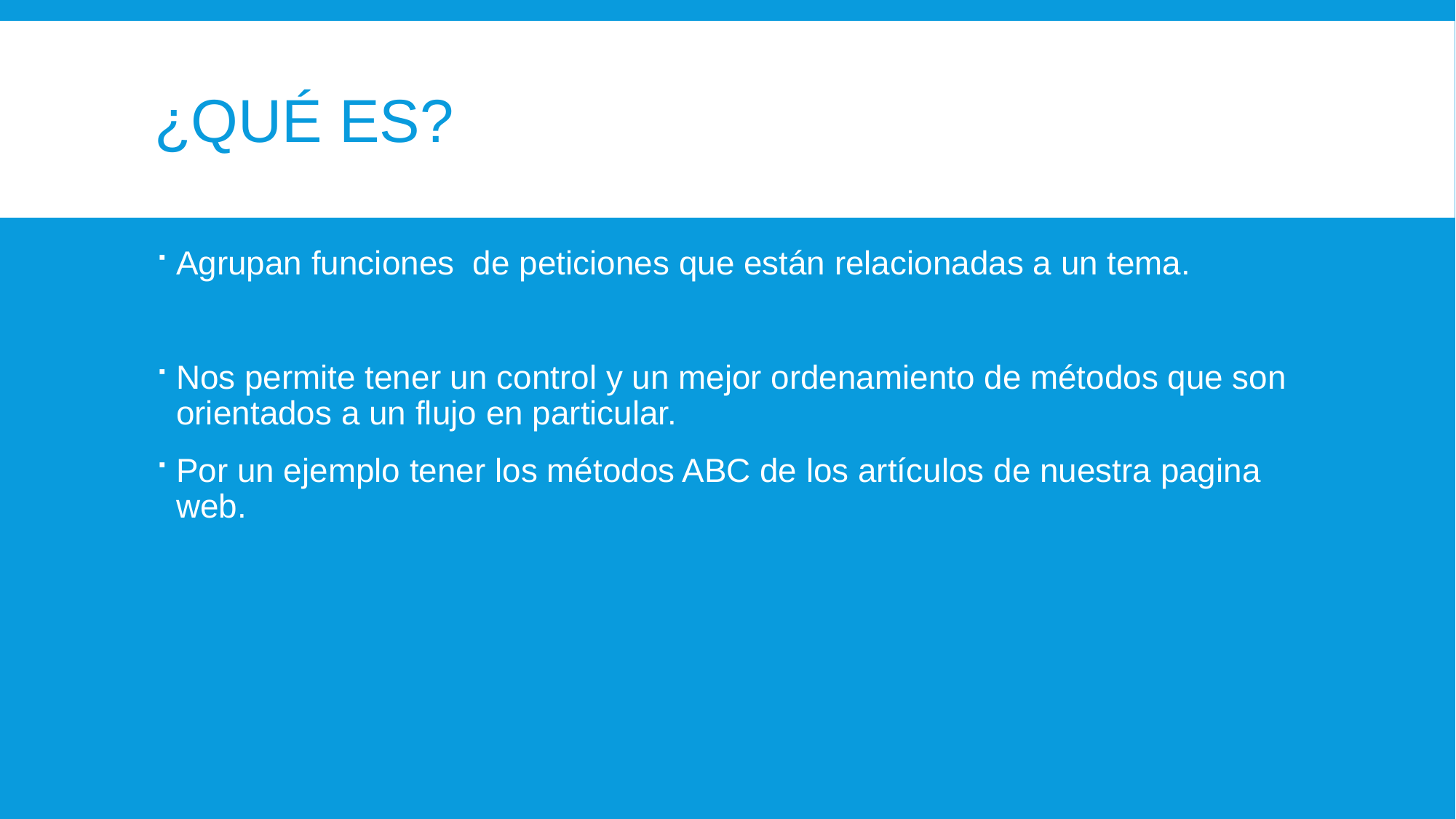

# ¿Qué es?
Agrupan funciones  de peticiones que están relacionadas a un tema.

Nos permite tener un control y un mejor ordenamiento de métodos que son orientados a un flujo en particular.
Por un ejemplo tener los métodos ABC de los artículos de nuestra pagina web.